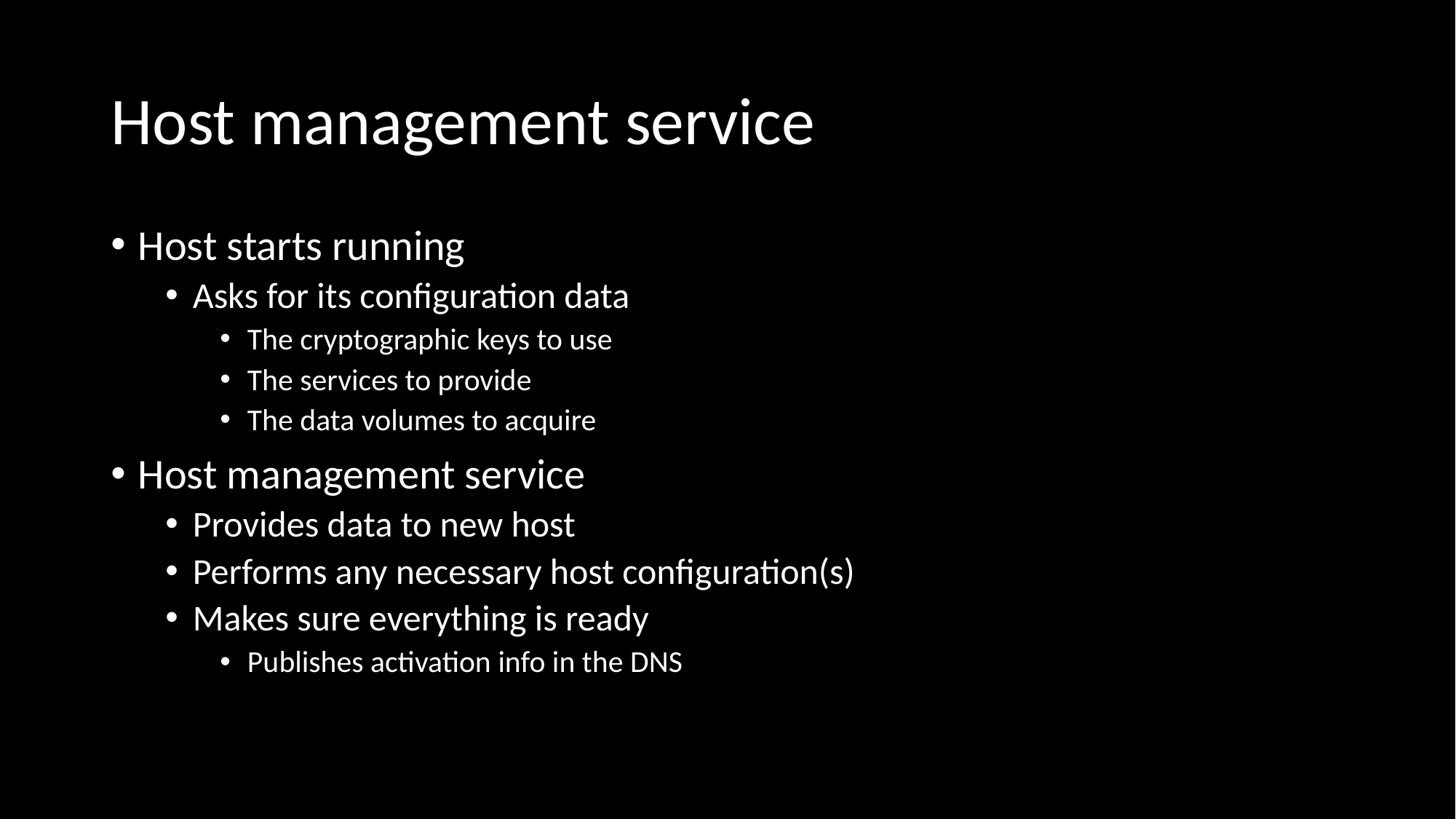

# Host management service
Host starts running
Asks for its configuration data
The cryptographic keys to use
The services to provide
The data volumes to acquire
Host management service
Provides data to new host
Performs any necessary host configuration(s)
Makes sure everything is ready
Publishes activation info in the DNS